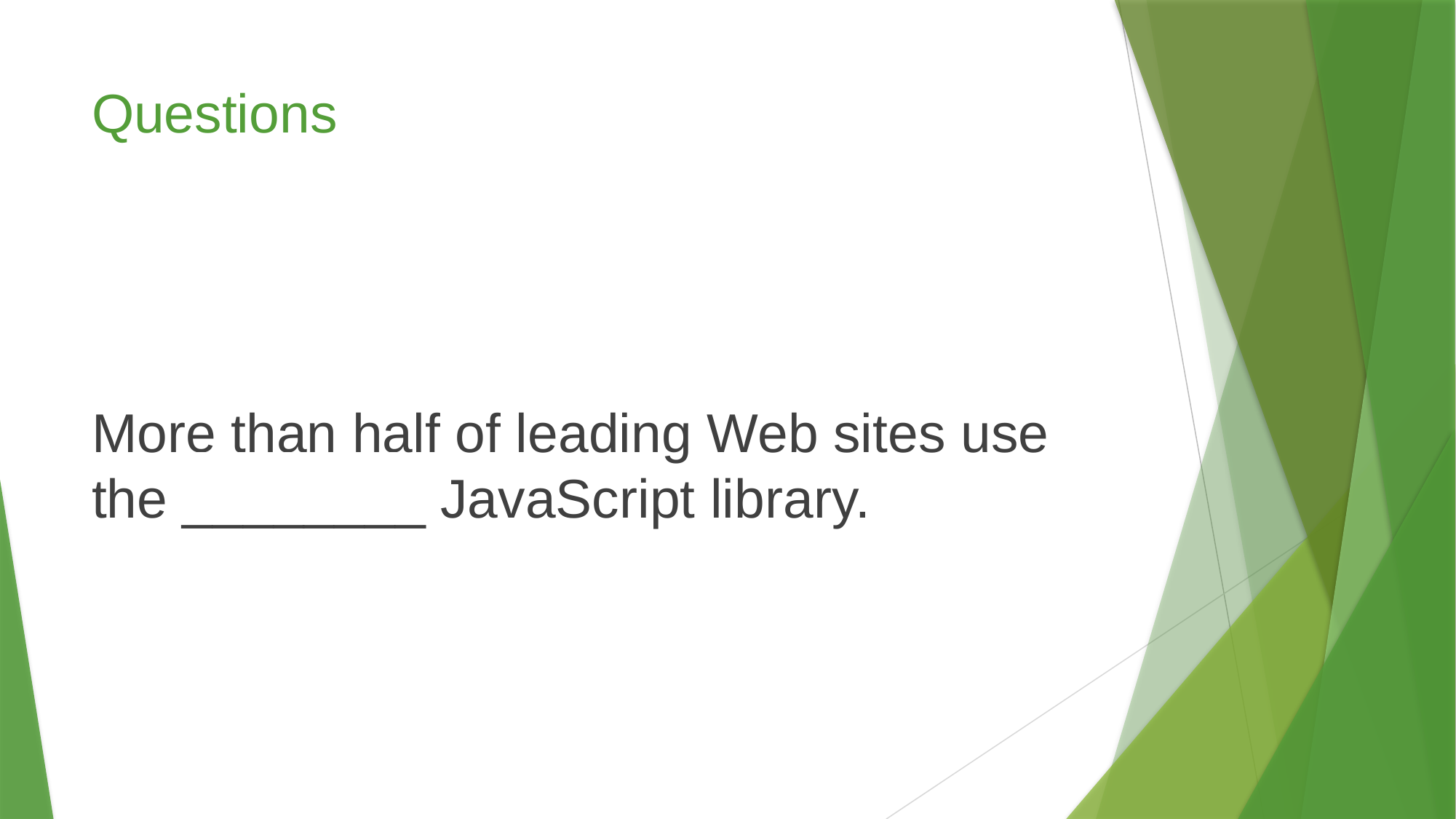

# Questions
More than half of leading Web sites use the ________ JavaScript library.

jQuery